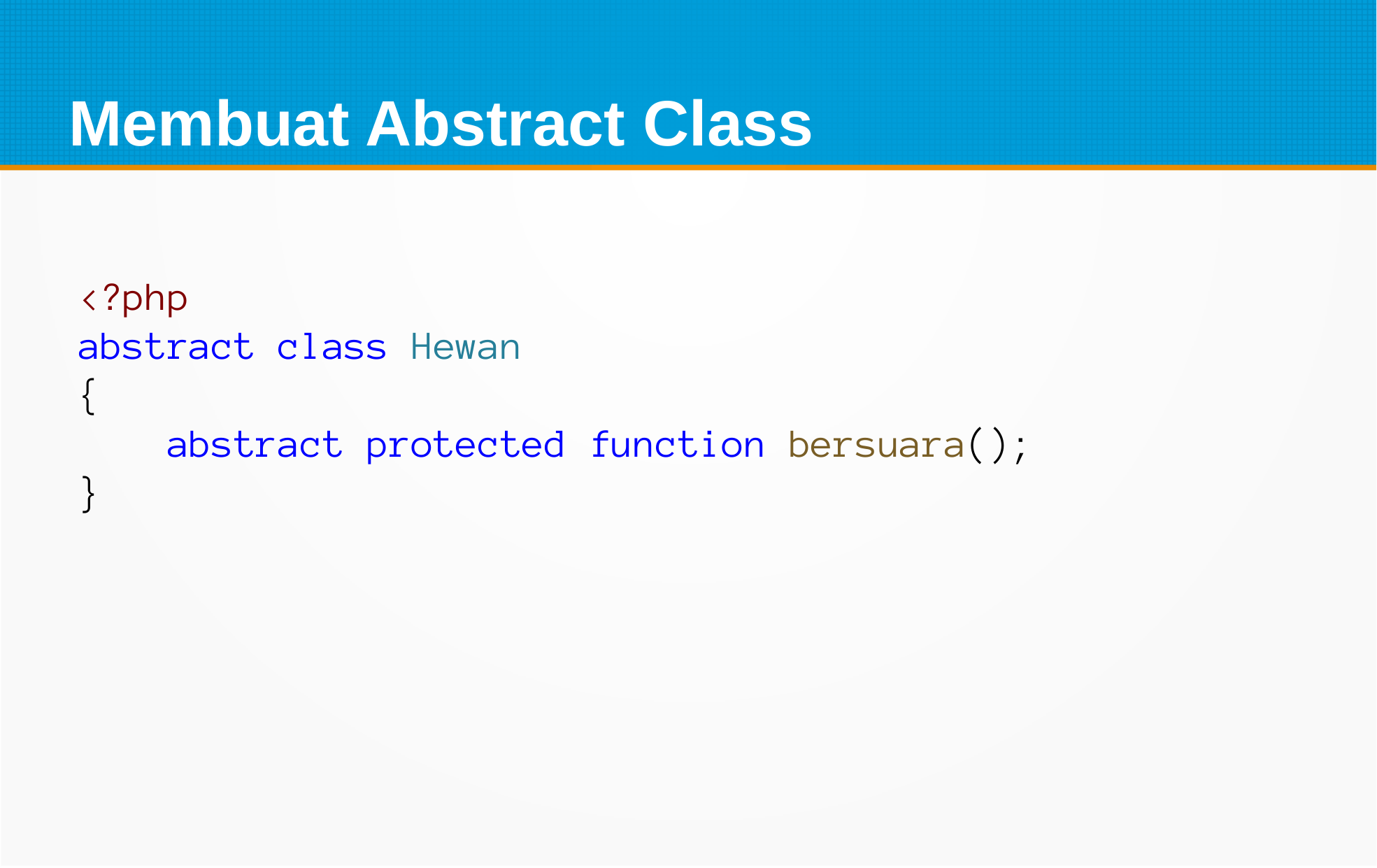

Membuat Abstract Class

<?php
abstract class Hewan
{
    abstract protected function bersuara();
}